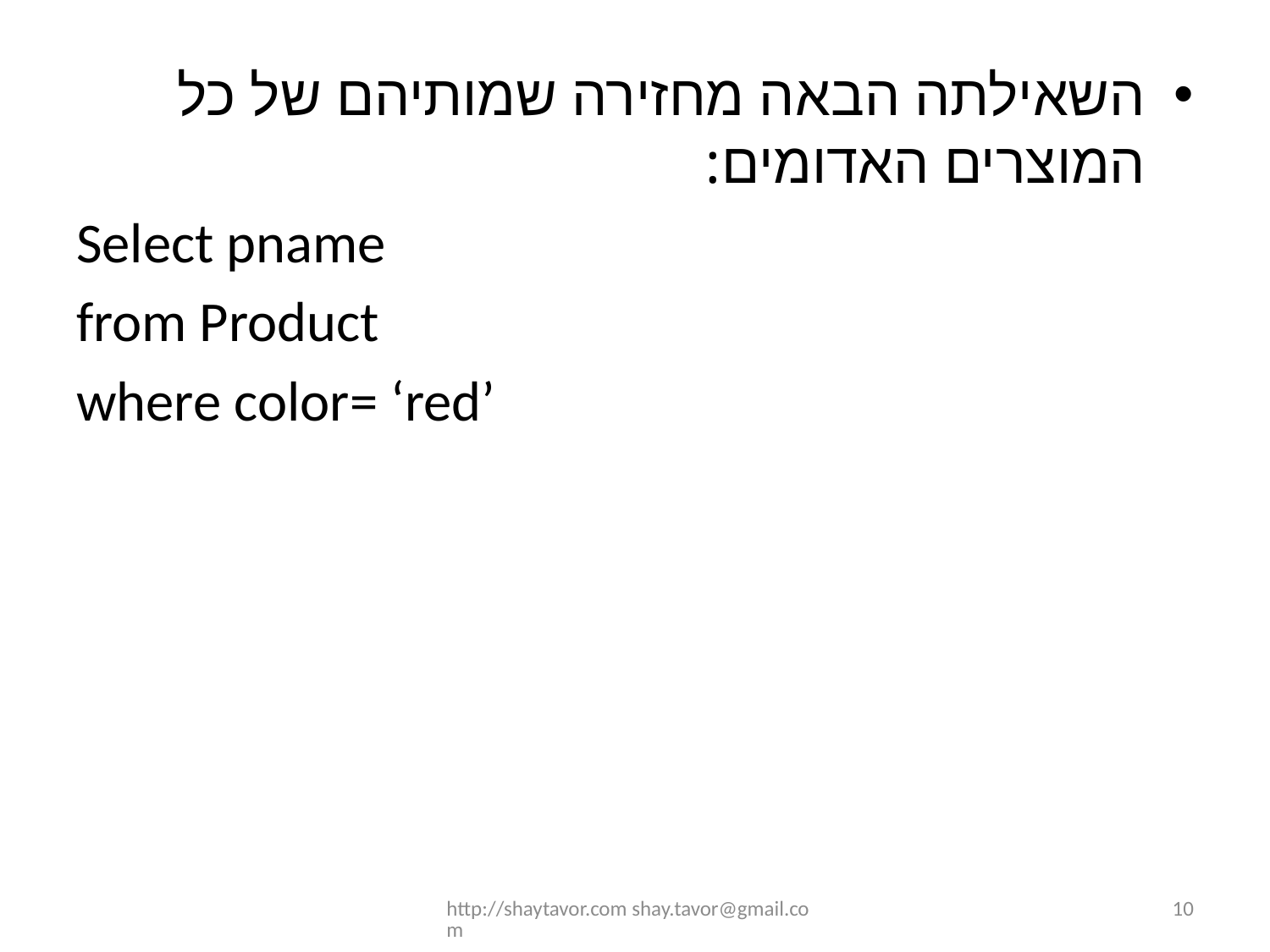

השאילתה הבאה מחזירה שמותיהם של כל המוצרים האדומים:
Select pname
from Product
where color= ‘red’

http://shaytavor.com shay.tavor@gmail.com
10